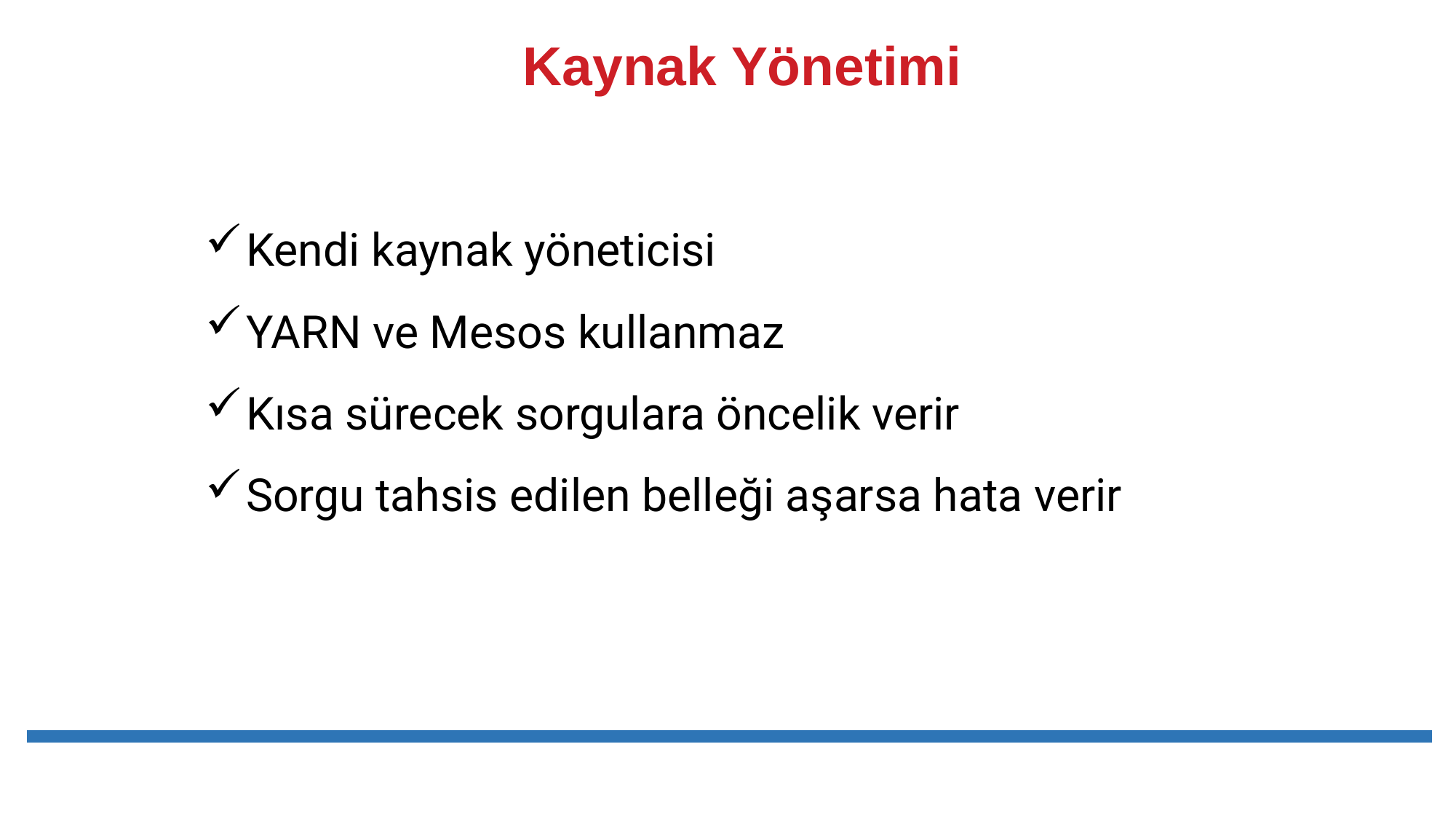

# Kaynak Yönetimi

Kendi kaynak yöneticisi
YARN ve Mesos kullanmaz
Kısa sürecek sorgulara öncelik verir
Sorgu tahsis edilen belleği aşarsa hata verir